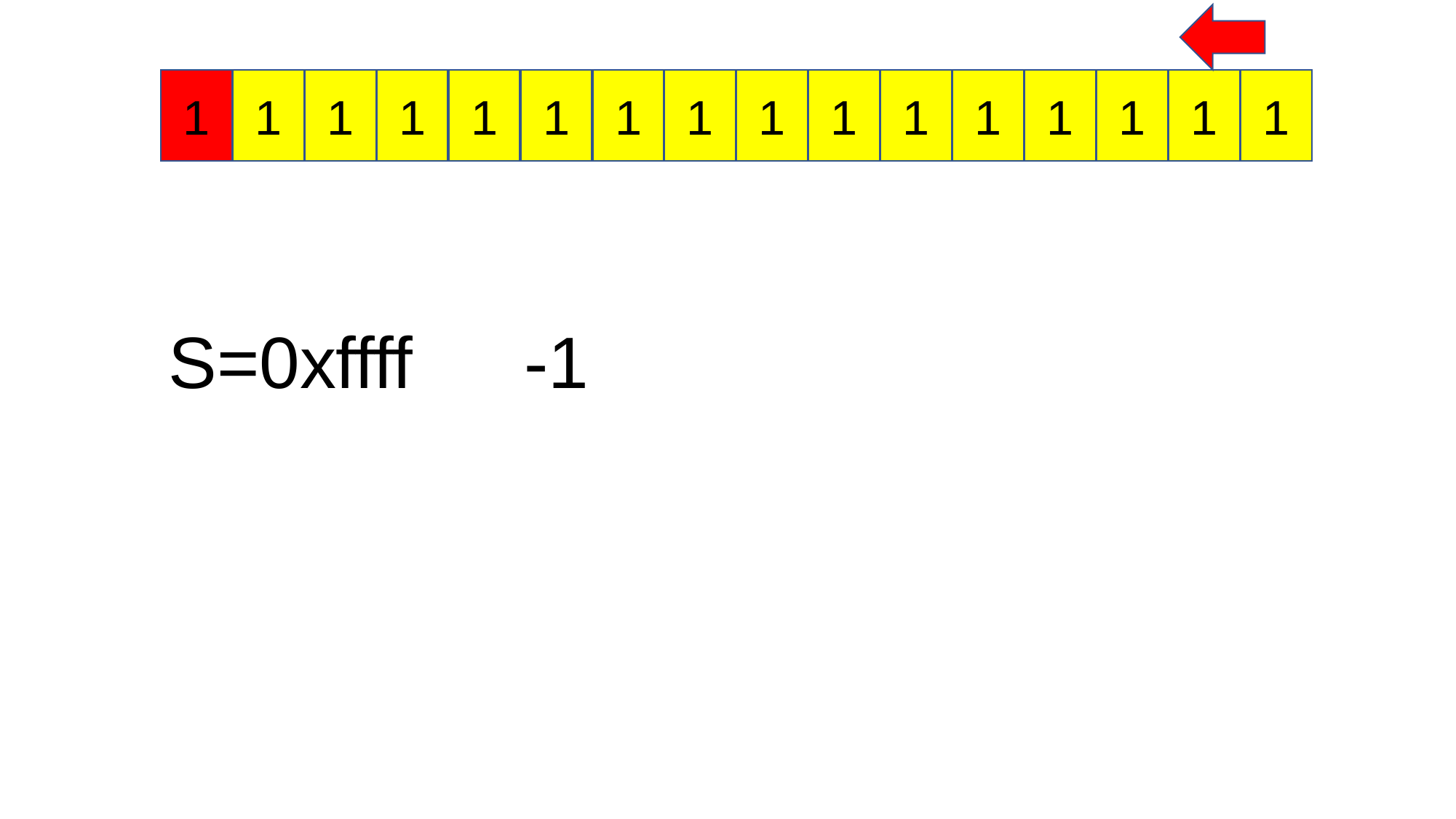

1
1
1
1
1
1
1
1
1
1
1
1
1
1
1
1
-1
S=0xffff